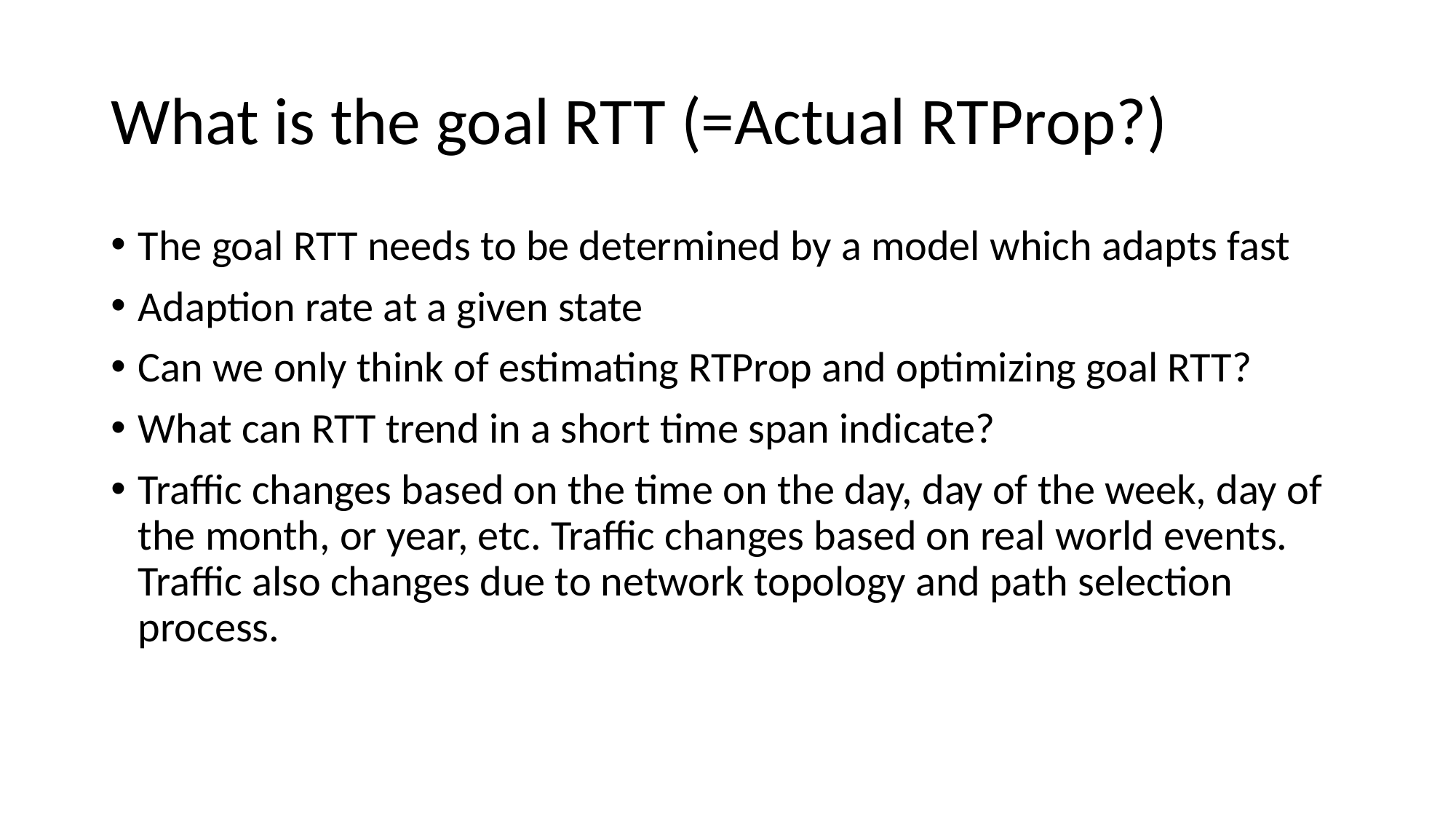

# What is the goal RTT (=Actual RTProp?)
The goal RTT needs to be determined by a model which adapts fast
Adaption rate at a given state
Can we only think of estimating RTProp and optimizing goal RTT?
What can RTT trend in a short time span indicate?
Traffic changes based on the time on the day, day of the week, day of the month, or year, etc. Traffic changes based on real world events. Traffic also changes due to network topology and path selection process.